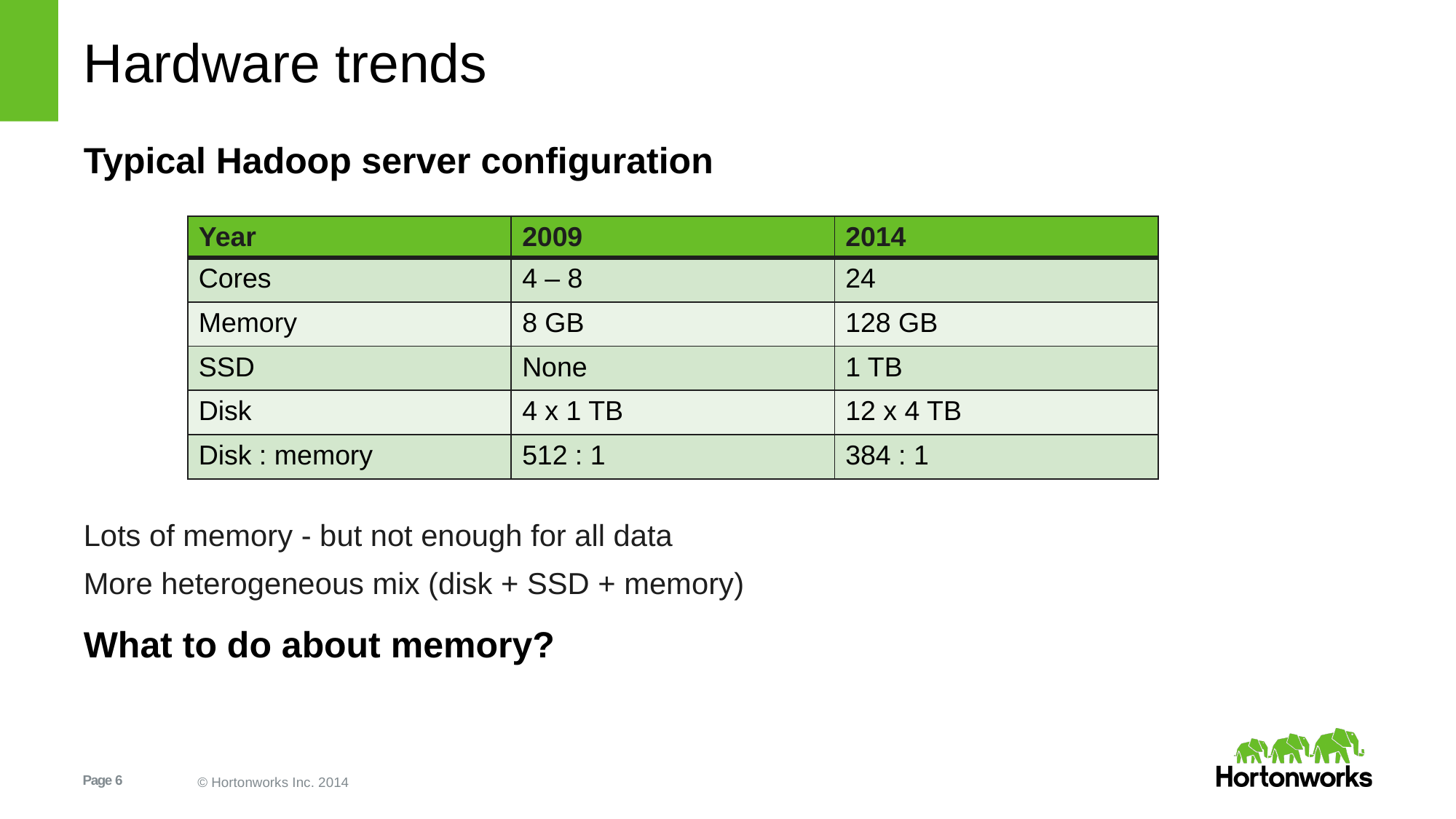

# Hardware trends
Typical Hadoop server configuration

Lots of memory - but not enough for all data
More heterogeneous mix (disk + SSD + memory)
What to do about memory?
| Year | 2009 | 2014 |
| --- | --- | --- |
| Cores | 4 – 8 | 24 |
| Memory | 8 GB | 128 GB |
| SSD | None | 1 TB |
| Disk | 4 x 1 TB | 12 x 4 TB |
| Disk : memory | 512 : 1 | 384 : 1 |